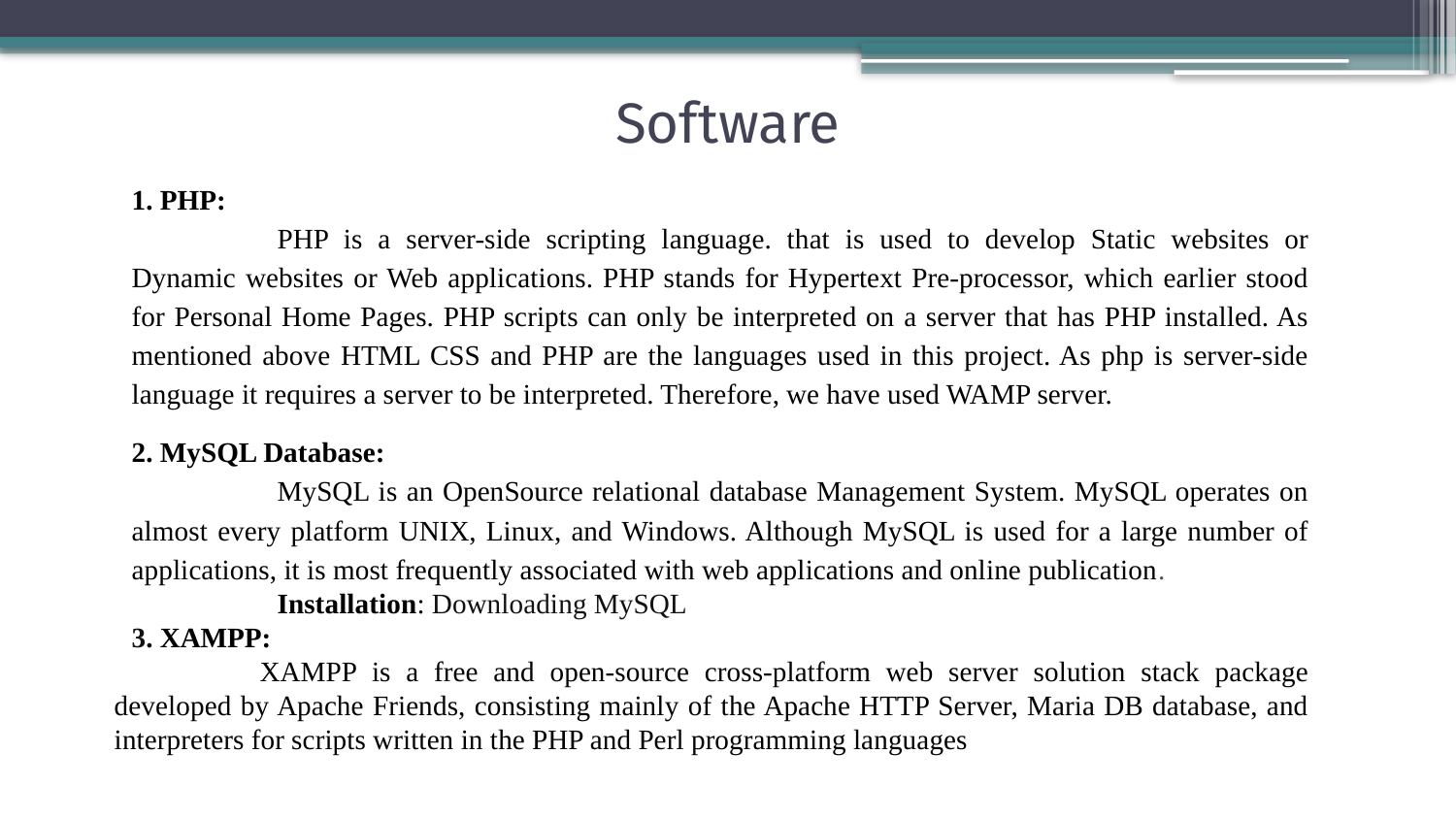

# Software
1. PHP:
	PHP is a server-side scripting language. that is used to develop Static websites or Dynamic websites or Web applications. PHP stands for Hypertext Pre-processor, which earlier stood for Personal Home Pages. PHP scripts can only be interpreted on a server that has PHP installed. As mentioned above HTML CSS and PHP are the languages used in this project. As php is server-side language it requires a server to be interpreted. Therefore, we have used WAMP server.
2. MySQL Database:
	MySQL is an OpenSource relational database Management System. MySQL operates on almost every platform UNIX, Linux, and Windows. Although MySQL is used for a large number of applications, it is most frequently associated with web applications and online publication.
	Installation: Downloading MySQL
3. XAMPP:
	XAMPP is a free and open-source cross-platform web server solution stack package developed by Apache Friends, consisting mainly of the Apache HTTP Server, Maria DB database, and interpreters for scripts written in the PHP and Perl programming languages